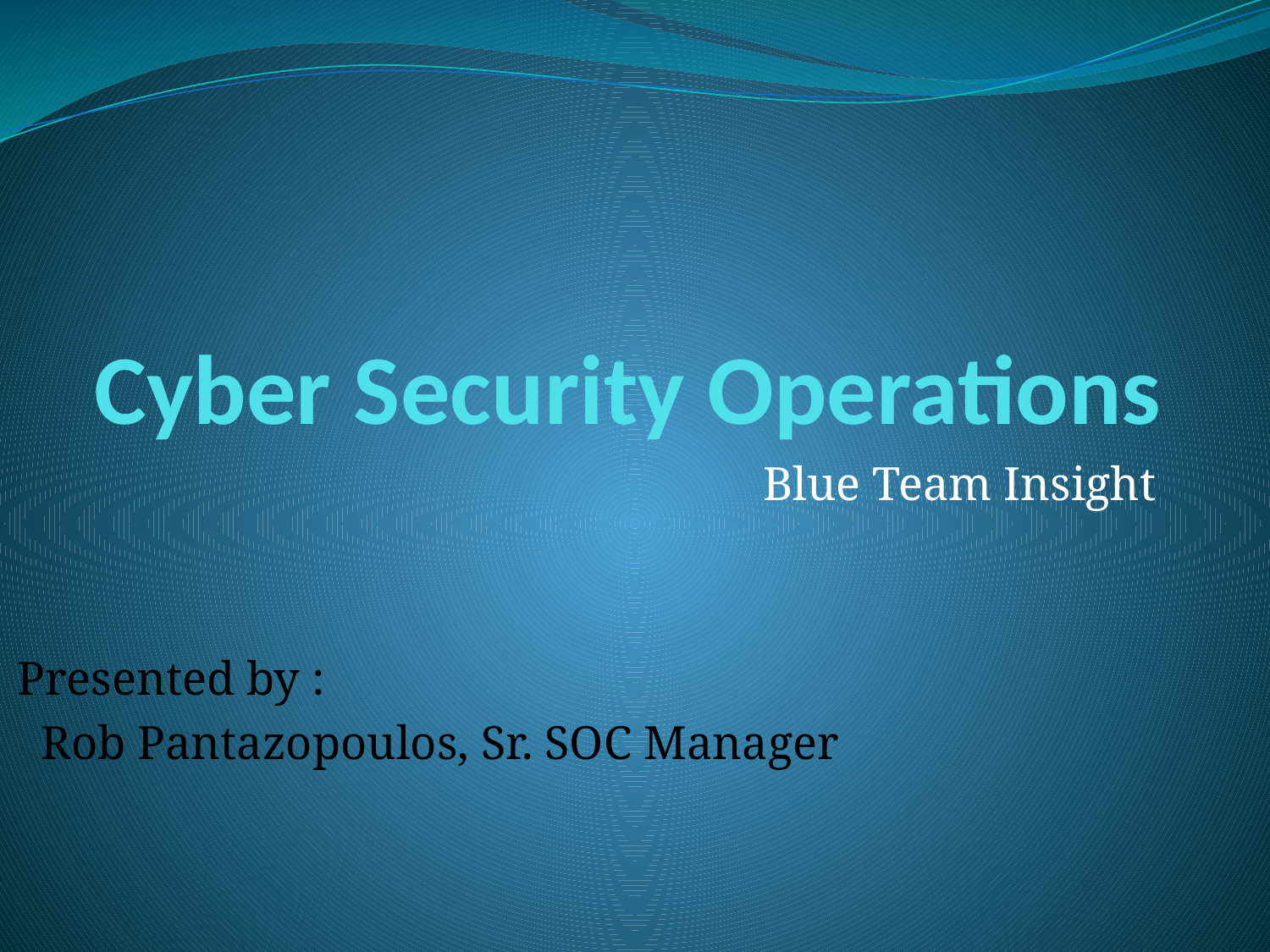

# Cyber Security Operations
Blue Team Insight
Presented by :
  Rob Pantazopoulos, Sr. SOC Manager